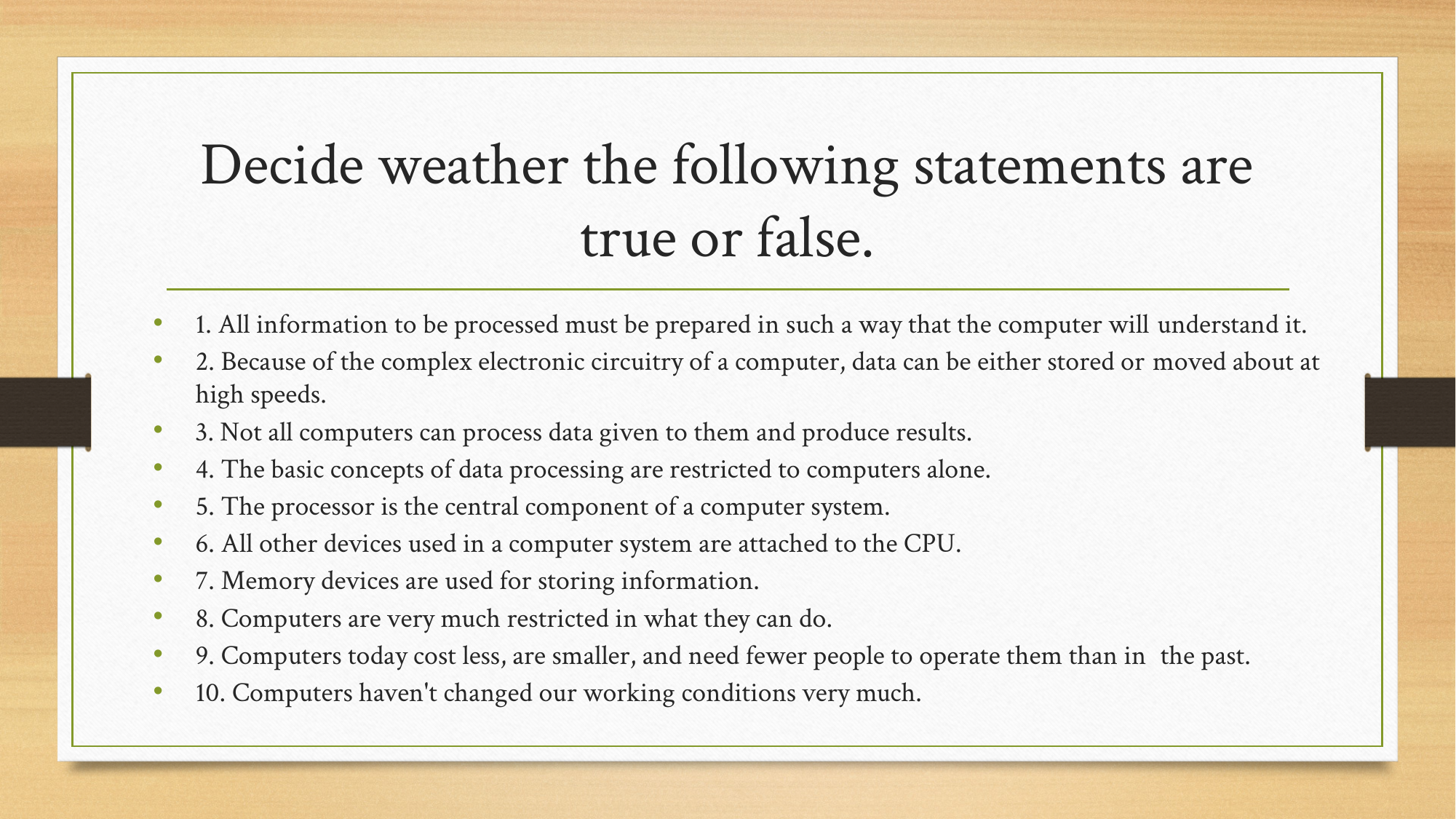

# Decide weather the following statements are true or false.
1. All information to be processed must be prepared in such a way that the computer will understand it.
2. Because of the complex electronic circuitry of a computer, data can be either stored or moved about at high speeds.
3. Not all computers can process data given to them and produce results.
4. The basic concepts of data processing are restricted to computers alone.
5. The processor is the central component of a computer system.
6. All other devices used in a computer system are attached to the CPU.
7. Memory devices are used for storing information.
8. Computers are very much restricted in what they can do.
9. Computers today cost less, are smaller, and need fewer people to operate them than in  the past.
10. Computers haven't changed our working conditions very much.